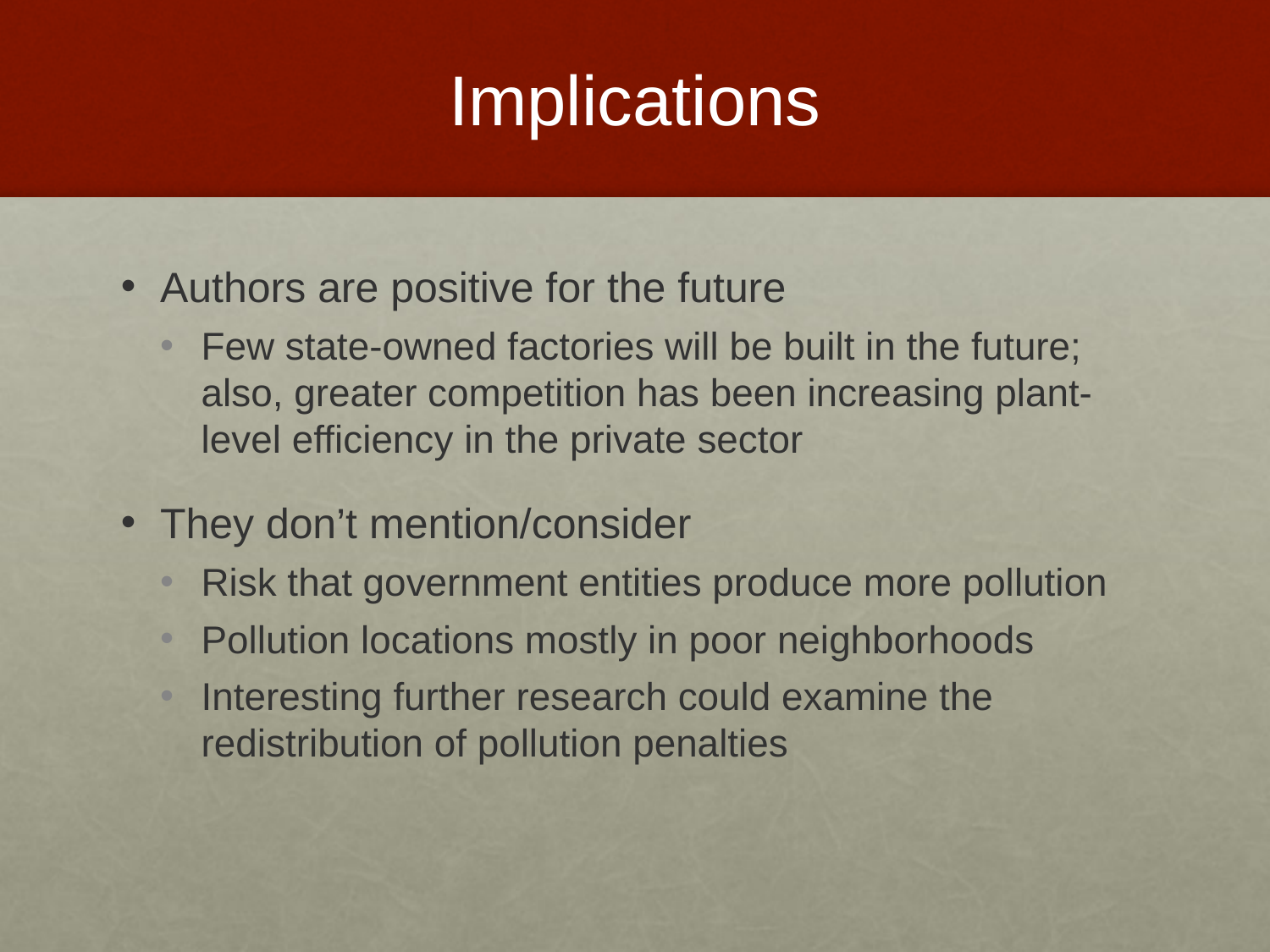

# Implications
Authors are positive for the future
Few state-owned factories will be built in the future; also, greater competition has been increasing plant-level efficiency in the private sector
They don’t mention/consider
Risk that government entities produce more pollution
Pollution locations mostly in poor neighborhoods
Interesting further research could examine the redistribution of pollution penalties